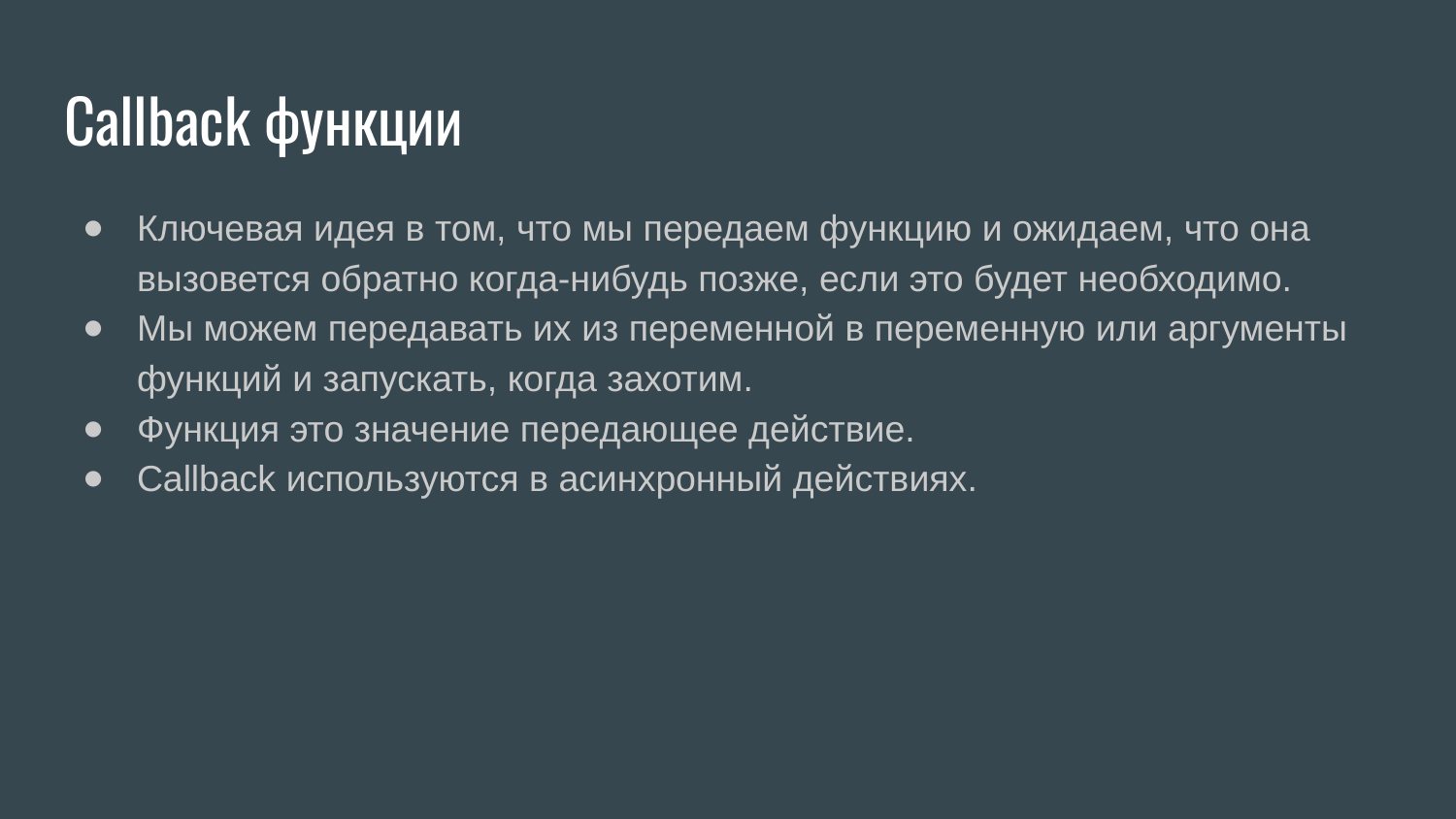

# Callback функции
Ключевая идея в том, что мы передаем функцию и ожидаем, что она вызовется обратно когда-нибудь позже, если это будет необходимо.
Мы можем передавать их из переменной в переменную или аргументы функций и запускать, когда захотим.
Функция это значение передающее действие.
Callback используются в асинхронный действиях.